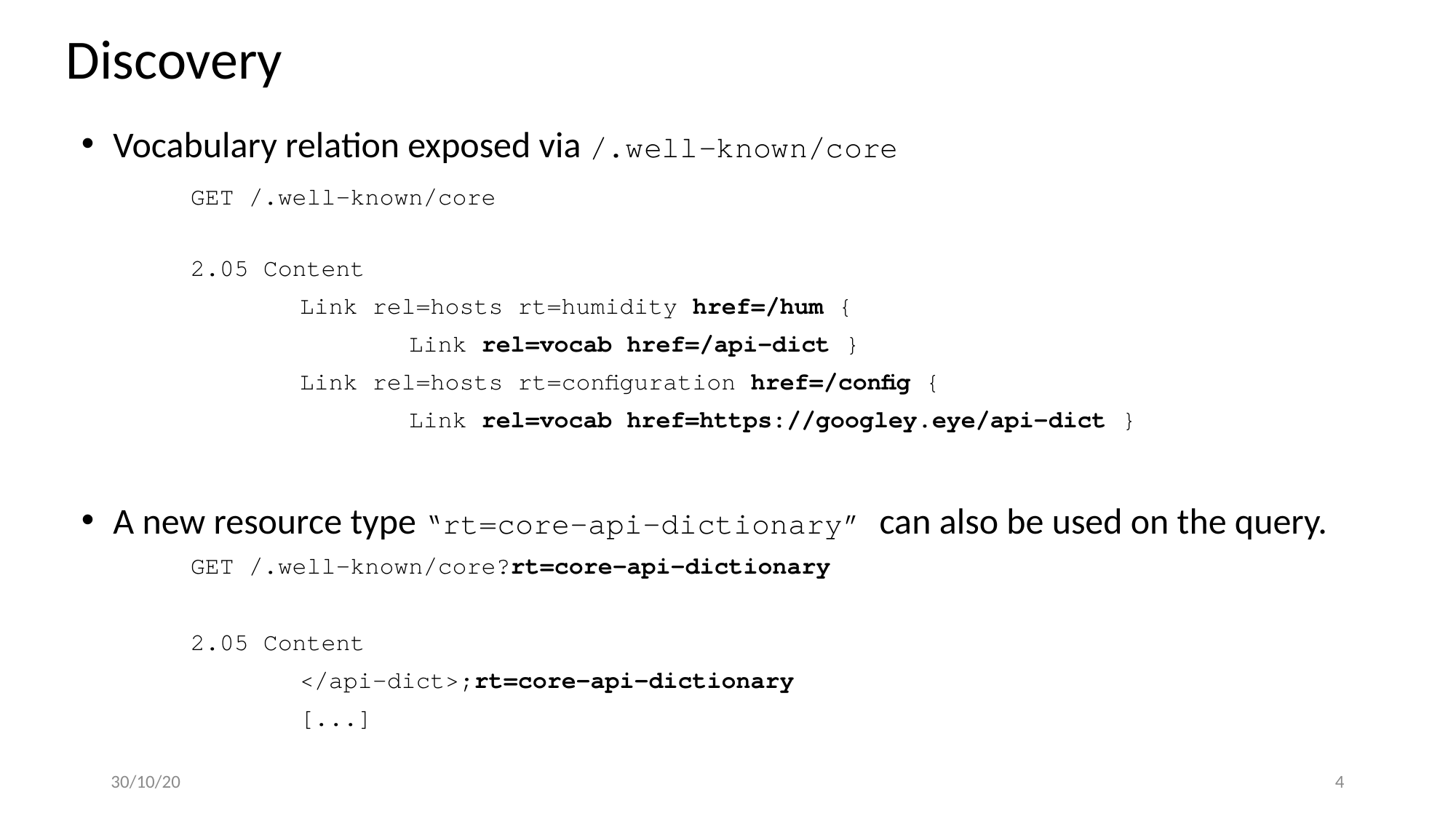

# Discovery
Vocabulary relation exposed via /.well-known/core
	GET /.well-known/core
	2.05 Content
		Link rel=hosts rt=humidity href=/hum {
			Link rel=vocab href=/api-dict }
		Link rel=hosts rt=configuration href=/config {
      			Link rel=vocab href=https://googley.eye/api-dict }

A new resource type “rt=core-api-dictionary” can also be used on the query.
	GET /.well-known/core?rt=core-api-dictionary

	2.05 Content
		</api-dict>;rt=core-api-dictionary
		[...]
30/10/20
4